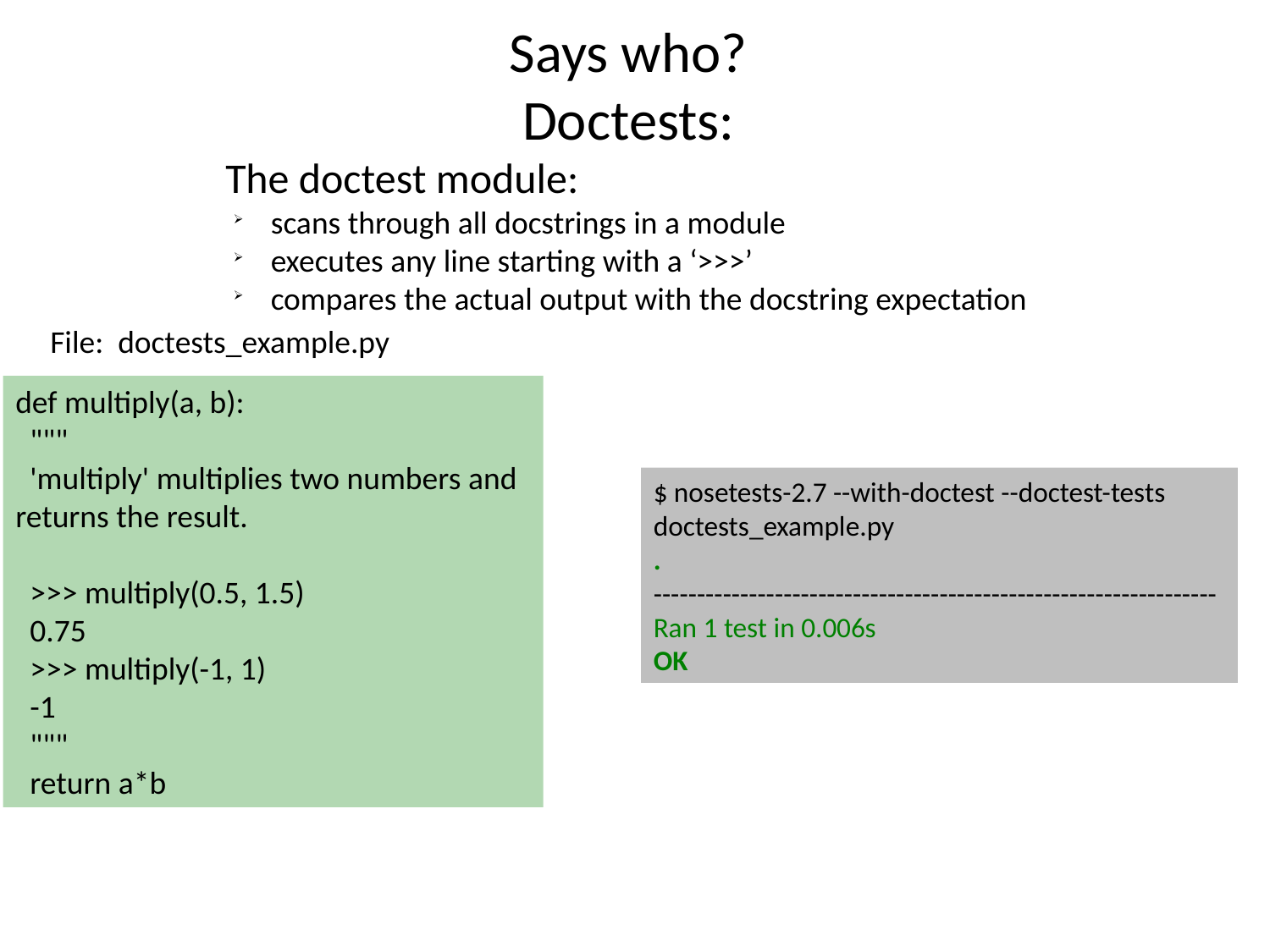

Says who?
Doctests:
The doctest module:
 scans through all docstrings in a module
 executes any line starting with a ‘>>>’
 compares the actual output with the docstring expectation
File:  doctests_example.py
def multiply(a, b):
  """
  'multiply' multiplies two numbers and returns the result.

  >>> multiply(0.5, 1.5)
  0.75
  >>> multiply(-1, 1)
  -1
  """
  return a*b
$ nosetests-2.7 --with-doctest --doctest-tests doctests_example.py
.
-----------------------------------------------------------------
Ran 1 test in 0.006s
OK